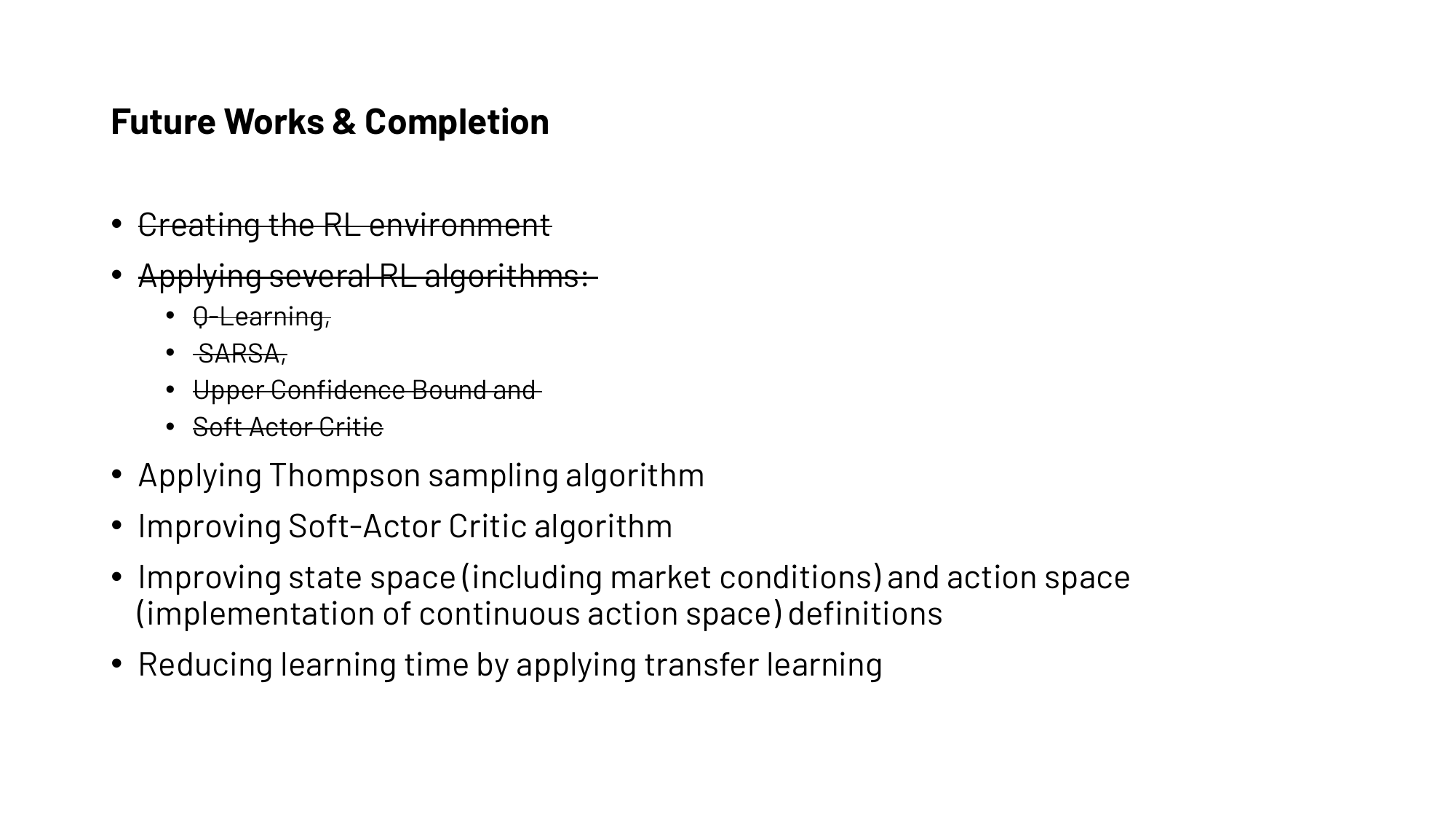

# Future Works & Completion

Creating the RL environment
Applying several RL algorithms:
Q-Learning,
 SARSA,
Upper Confidence Bound and
Soft Actor Critic
Applying Thompson sampling algorithm
Improving Soft-Actor Critic algorithm
Improving state space (including market conditions) and action space (implementation of continuous action space) definitions
Reducing learning time by applying transfer learning